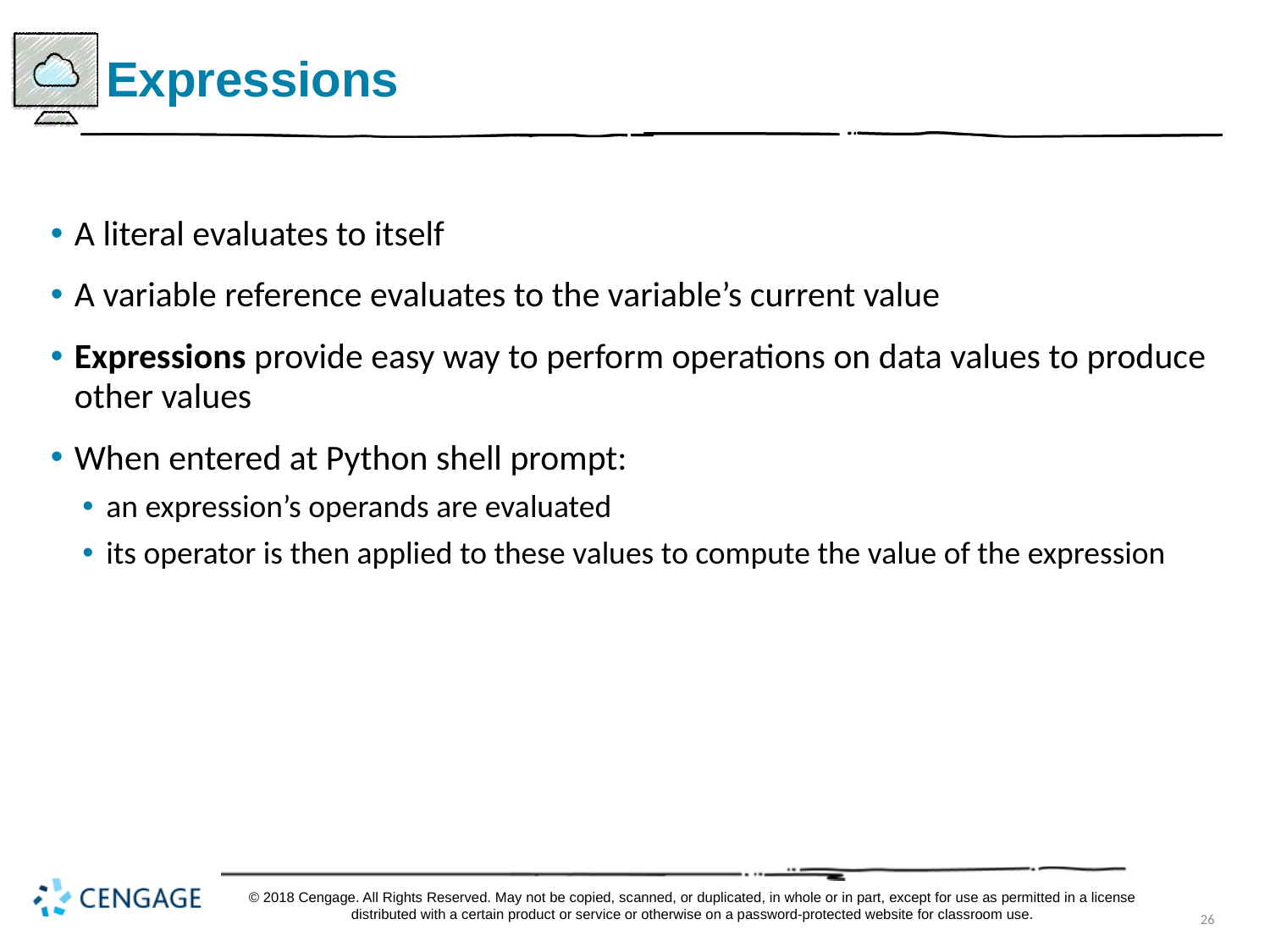

# Expressions
A literal evaluates to itself
A variable reference evaluates to the variable’s current value
Expressions provide easy way to perform operations on data values to produce other values
When entered at Python shell prompt:
an expression’s operands are evaluated
its operator is then applied to these values to compute the value of the expression
© 2018 Cengage. All Rights Reserved. May not be copied, scanned, or duplicated, in whole or in part, except for use as permitted in a license distributed with a certain product or service or otherwise on a password-protected website for classroom use.